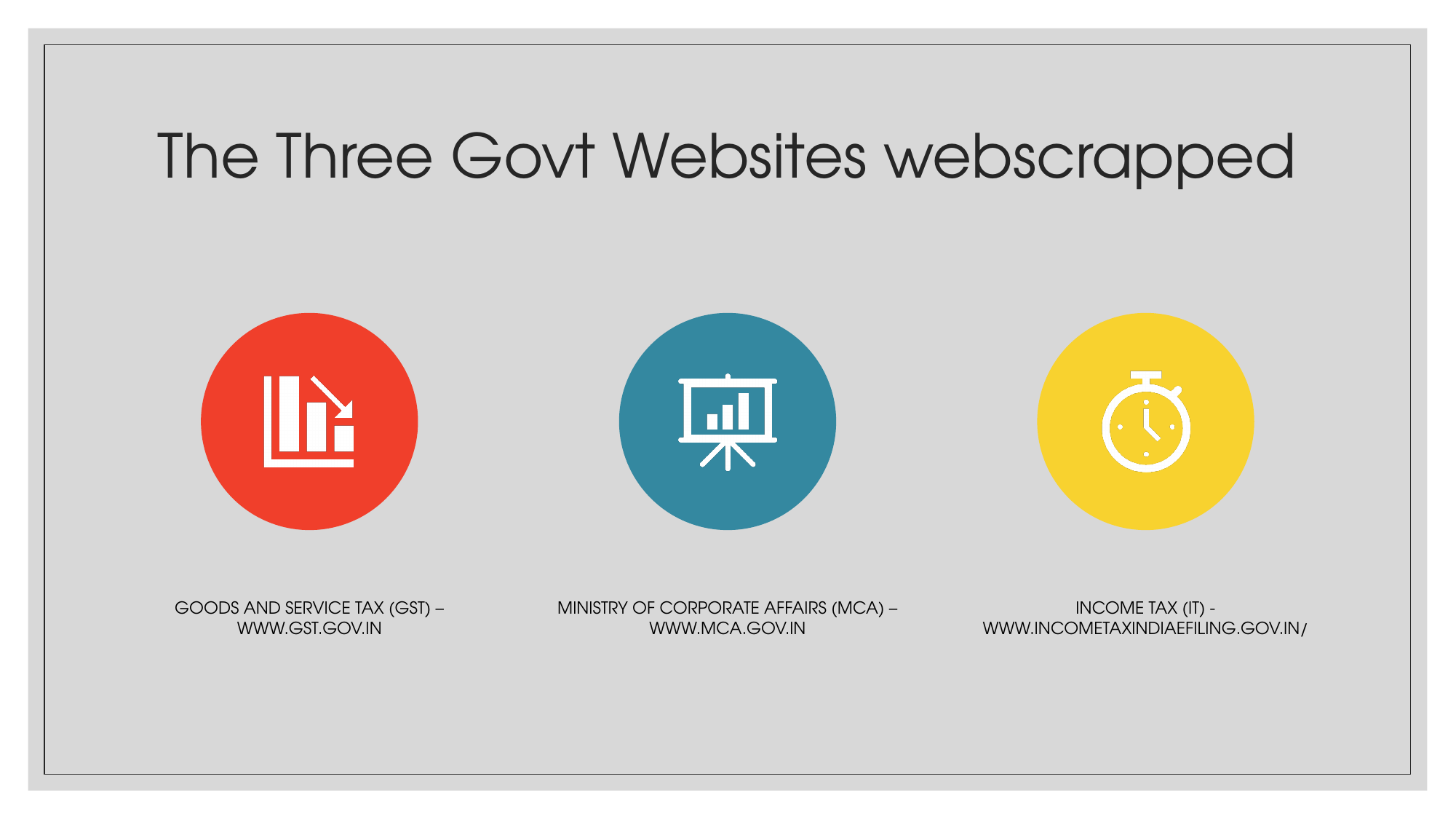

# The Three Govt Websites webscrapped
Goods and Service Tax (GST) – www.gst.gov.in
Ministry of Corporate Affairs (MCA) – www.mca.gov.in
Income Tax (IT) - www.incometaxindiaefiling.gov.in/